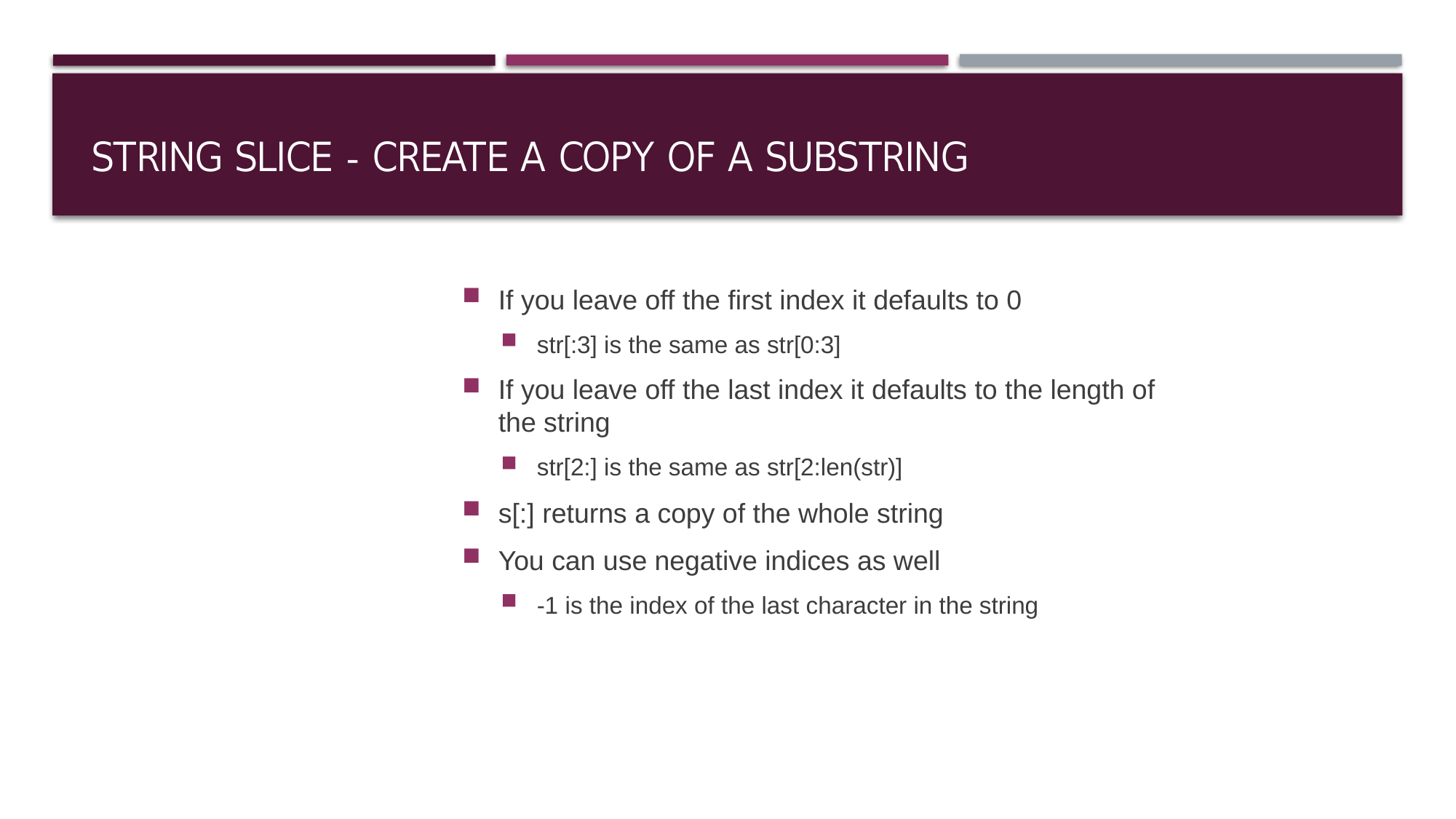

# String Slice - Create a copy of a substring
If you leave off the first index it defaults to 0
str[:3] is the same as str[0:3]
If you leave off the last index it defaults to the length of the string
str[2:] is the same as str[2:len(str)]
s[:] returns a copy of the whole string
You can use negative indices as well
-1 is the index of the last character in the string